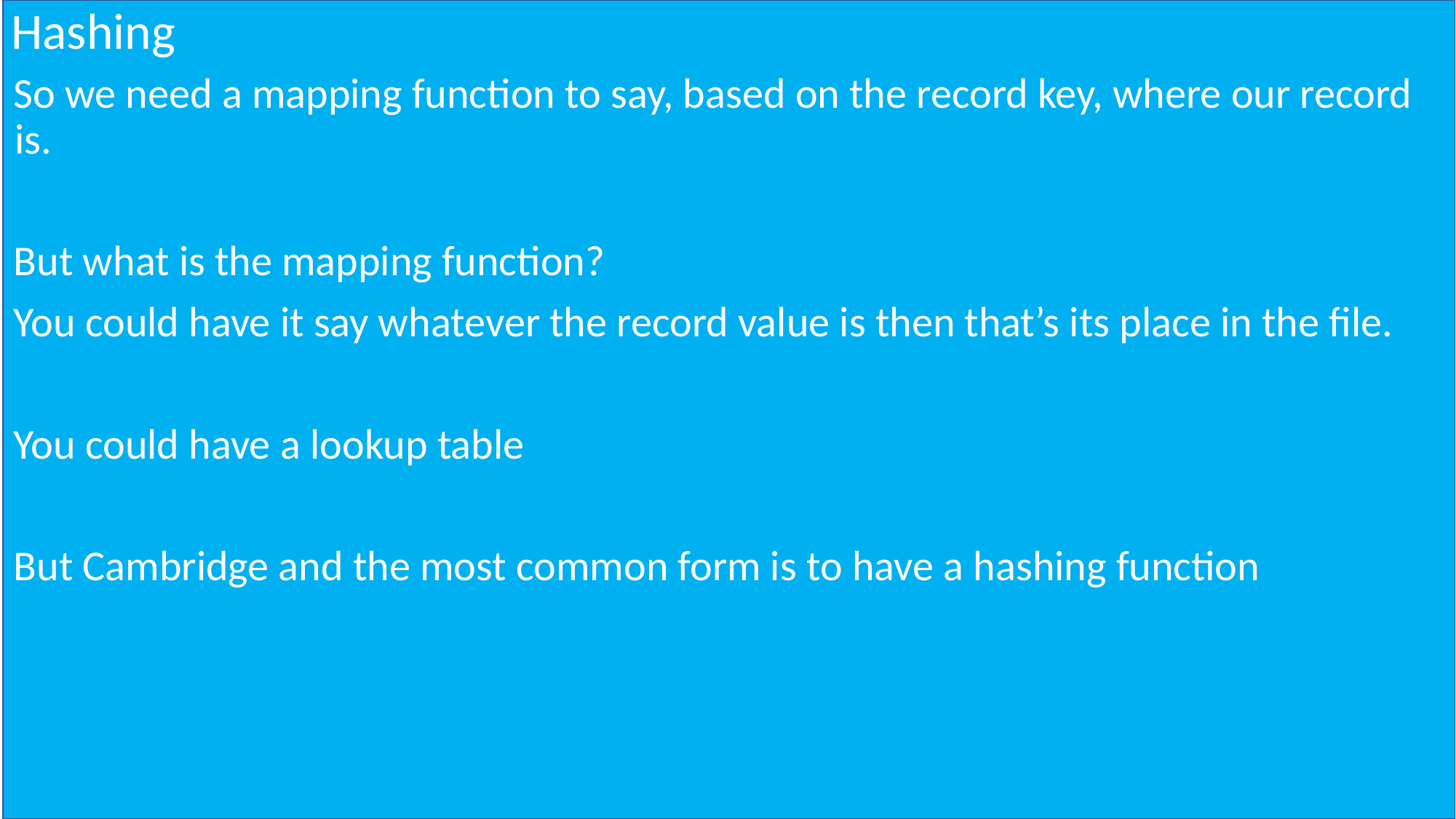

# Hashing
So we need a mapping function to say, based on the record key, where our record is.

But what is the mapping function?
You could have it say whatever the record value is then that’s its place in the file.

You could have a lookup table

But Cambridge and the most common form is to have a hashing function